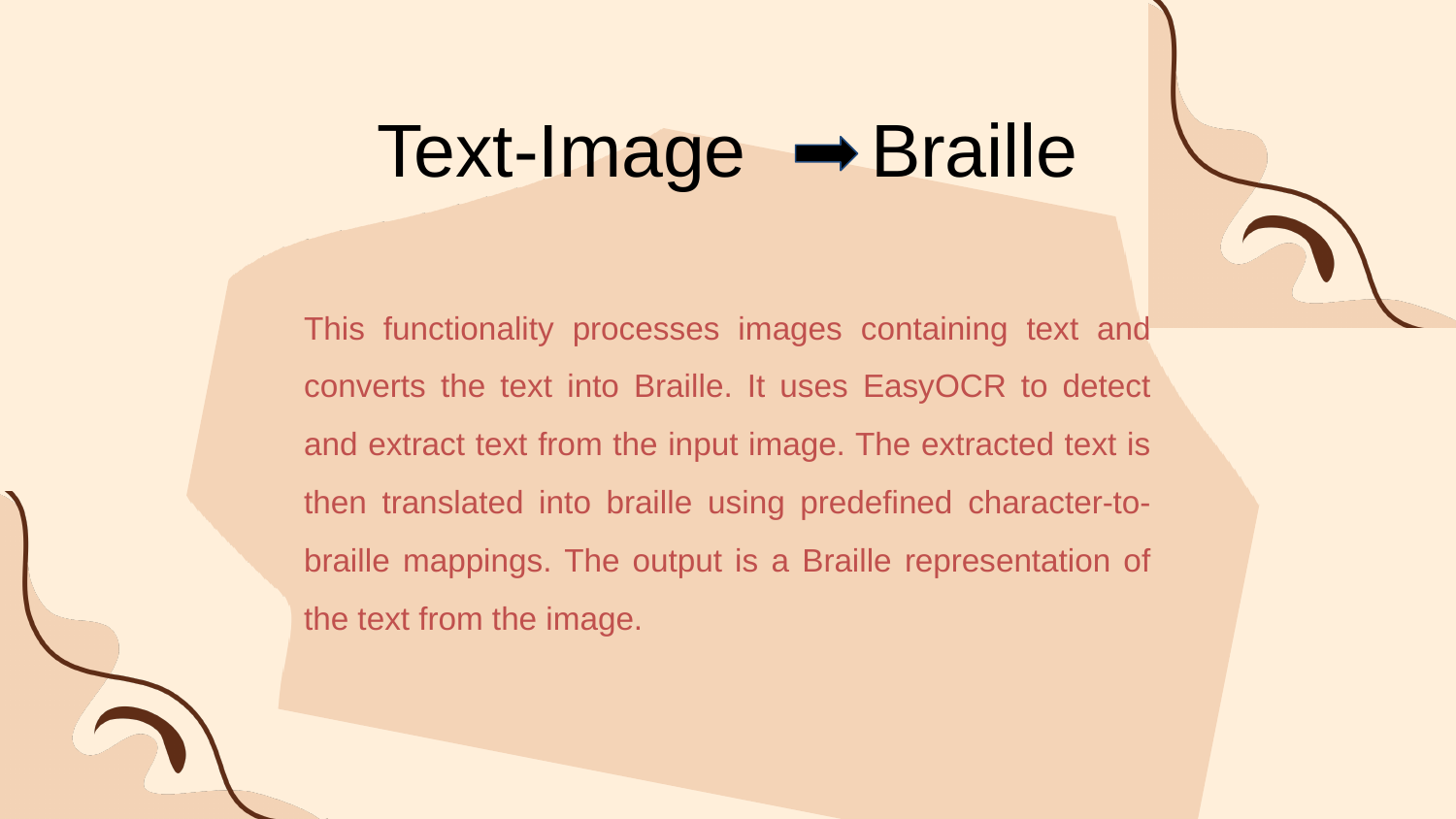

Text-Image      Braille

This functionality processes images containing text and converts the text into Braille. It uses EasyOCR to detect and extract text from the input image. The extracted text is then translated into braille using predefined character-to-braille mappings. The output is a Braille representation of the text from the image.